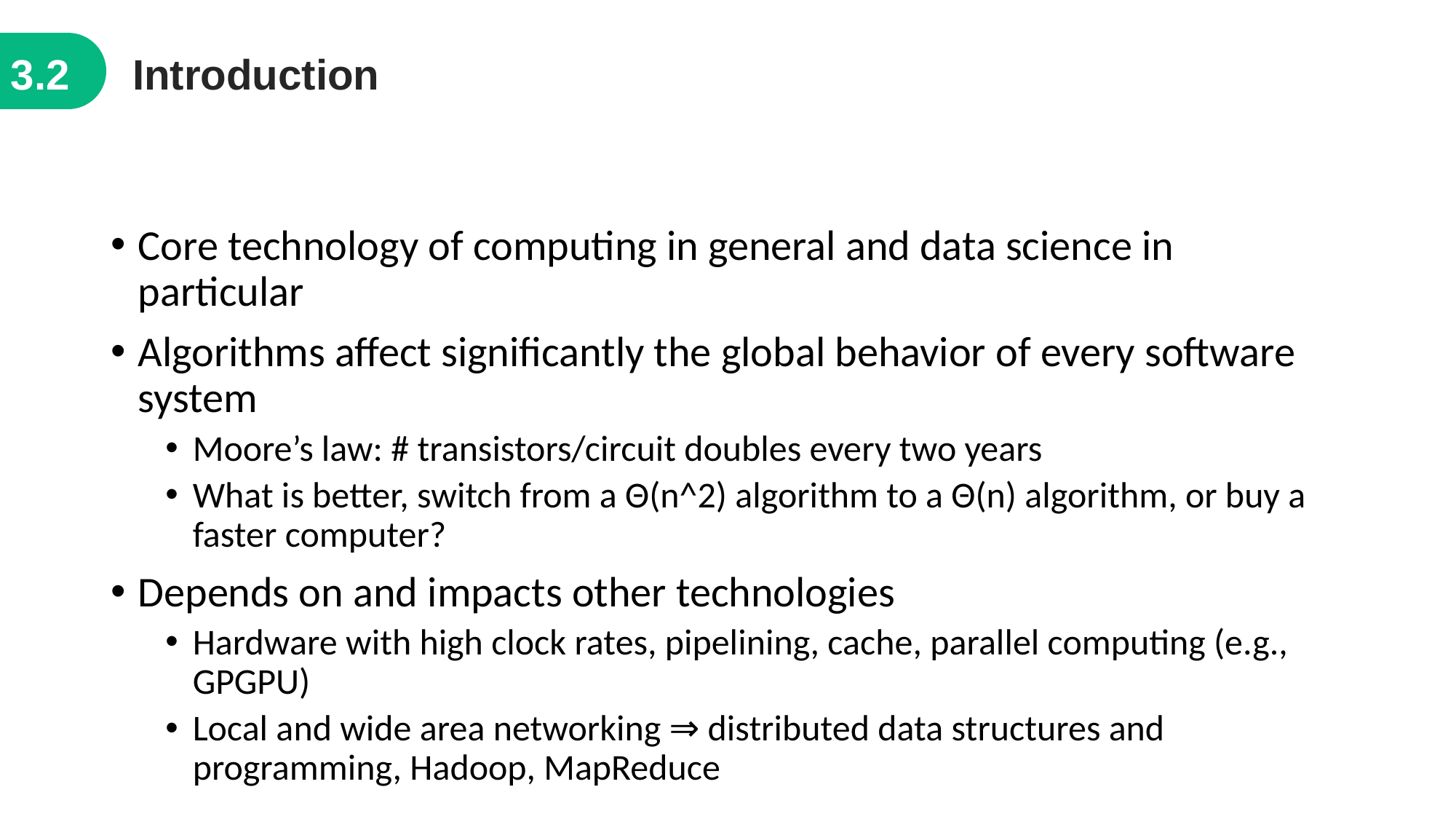

3.2
Introduction
Core technology of computing in general and data science in particular
Algorithms affect significantly the global behavior of every software system
Moore’s law: # transistors/circuit doubles every two years
What is better, switch from a Θ(n^2) algorithm to a Θ(n) algorithm, or buy a faster computer?
Depends on and impacts other technologies
Hardware with high clock rates, pipelining, cache, parallel computing (e.g., GPGPU)
Local and wide area networking ⇒ distributed data structures and programming, Hadoop, MapReduce